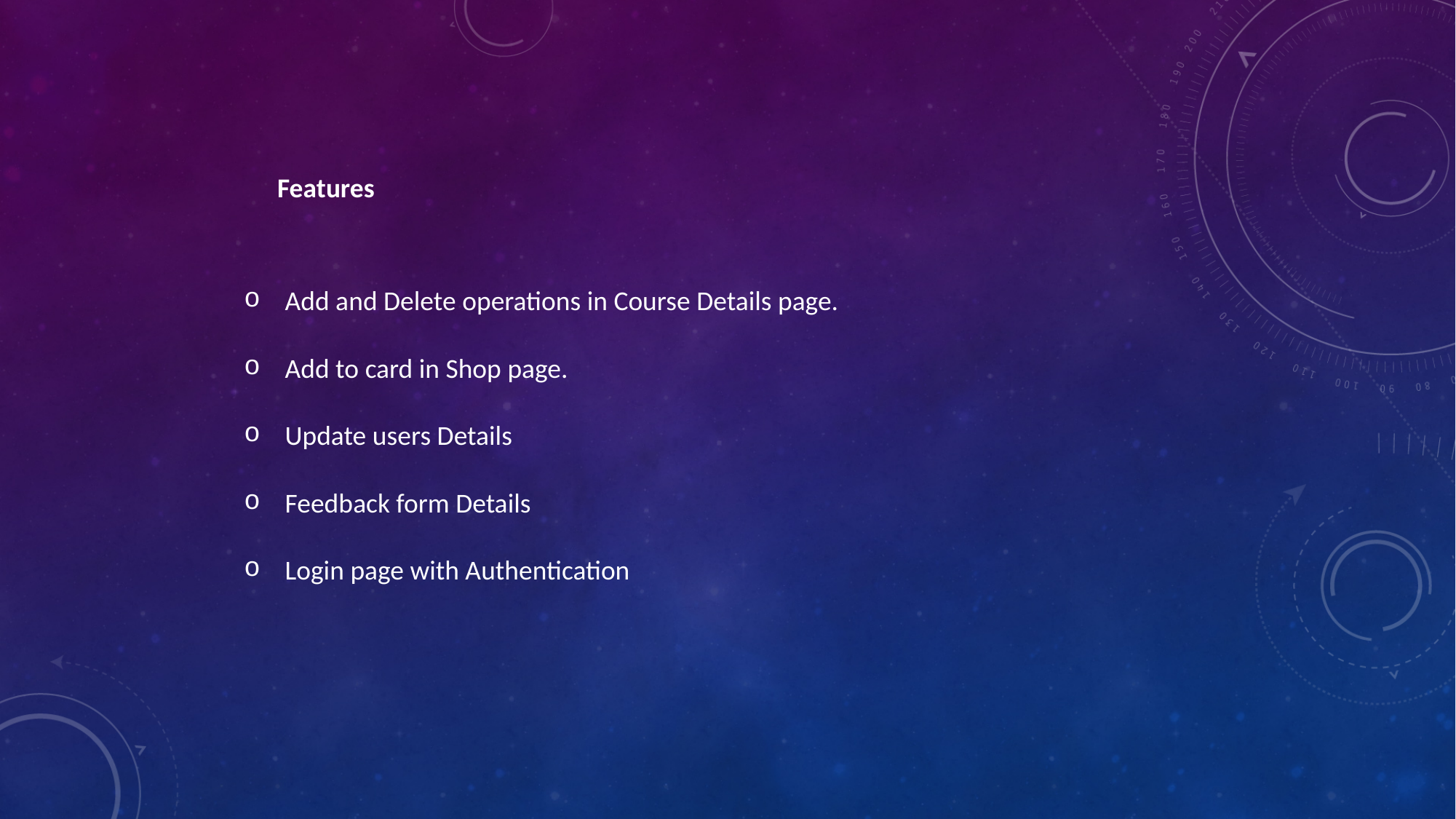

Features
Add and Delete operations in Course Details page.

Add to card in Shop page.

Update users Details

Feedback form Details

Login page with Authentication